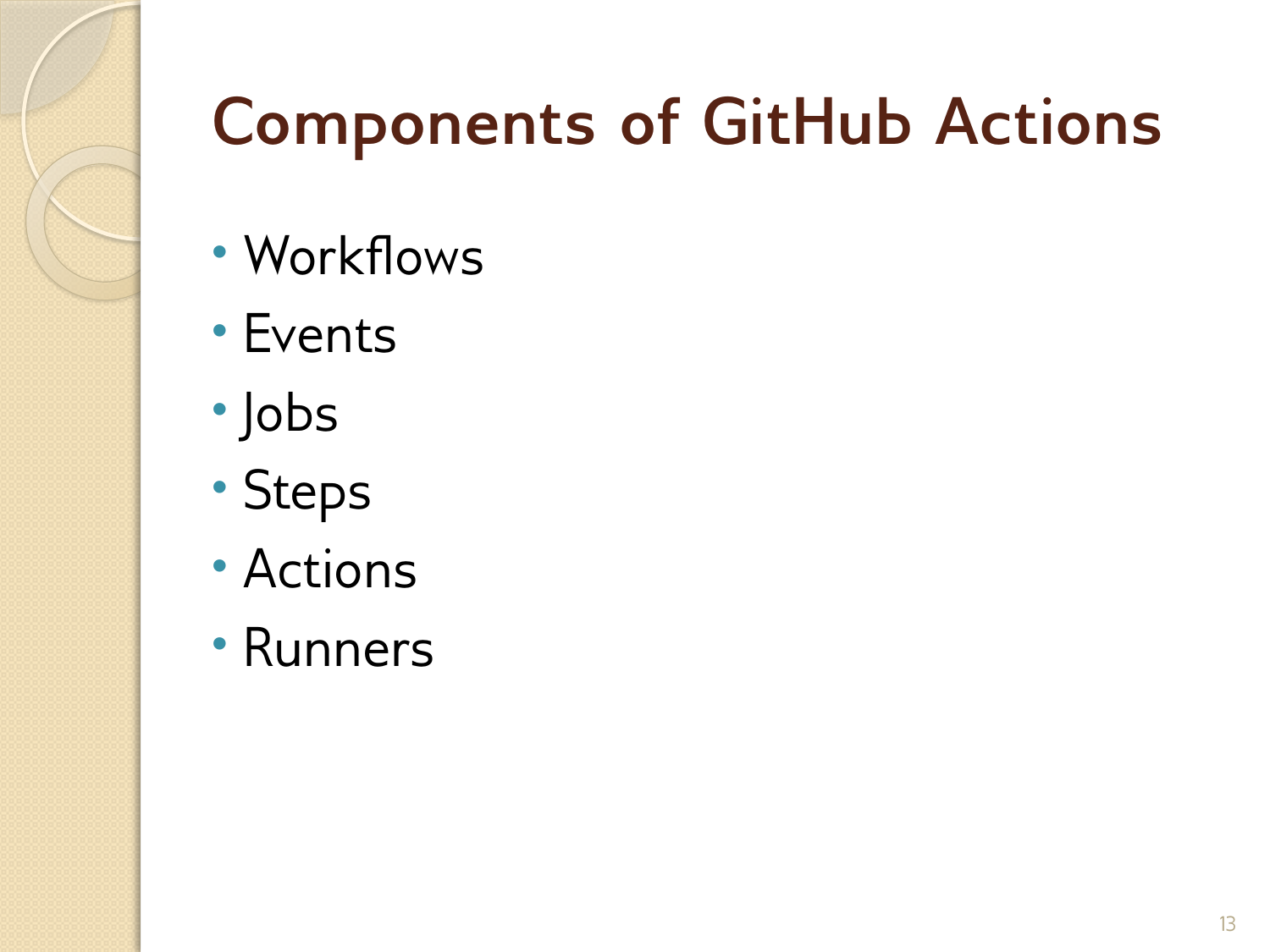

# Components of GitHub Actions
Workflows
Events
Jobs
Steps
Actions
Runners
13